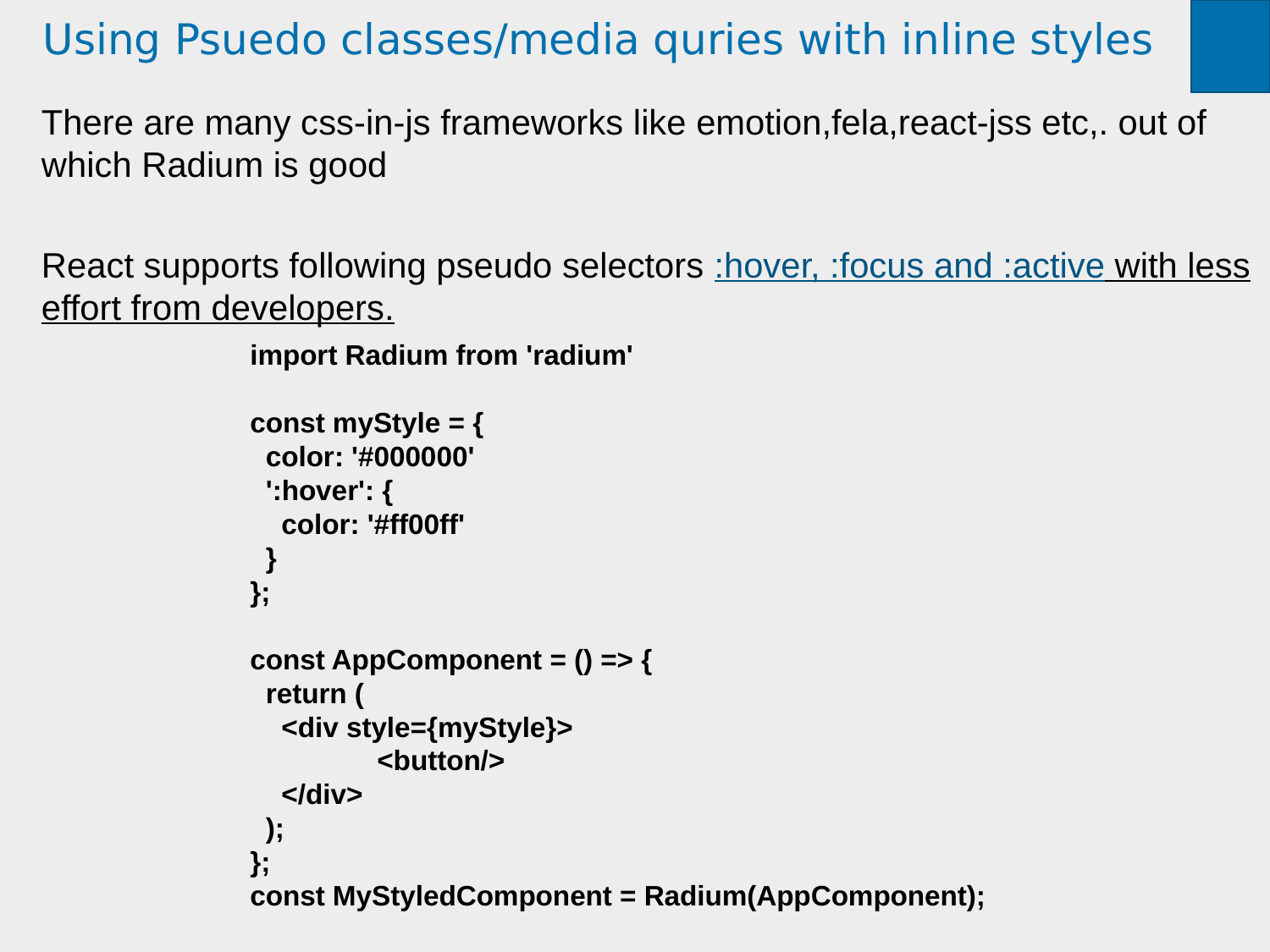

# Using Psuedo classes/media quries with inline styles
There are many css-in-js frameworks like emotion,fela,react-jss etc,. out of which Radium is good

React supports following pseudo selectors :hover, :focus and :active with less effort from developers.

import Radium from 'radium'

const myStyle = {
  color: '#000000'
  ':hover': {
    color: '#ff00ff'
  }
};

const AppComponent = () => {
  return (
    <div style={myStyle}>
	<button/>
    </div>
  );
};
const MyStyledComponent = Radium(AppComponent);